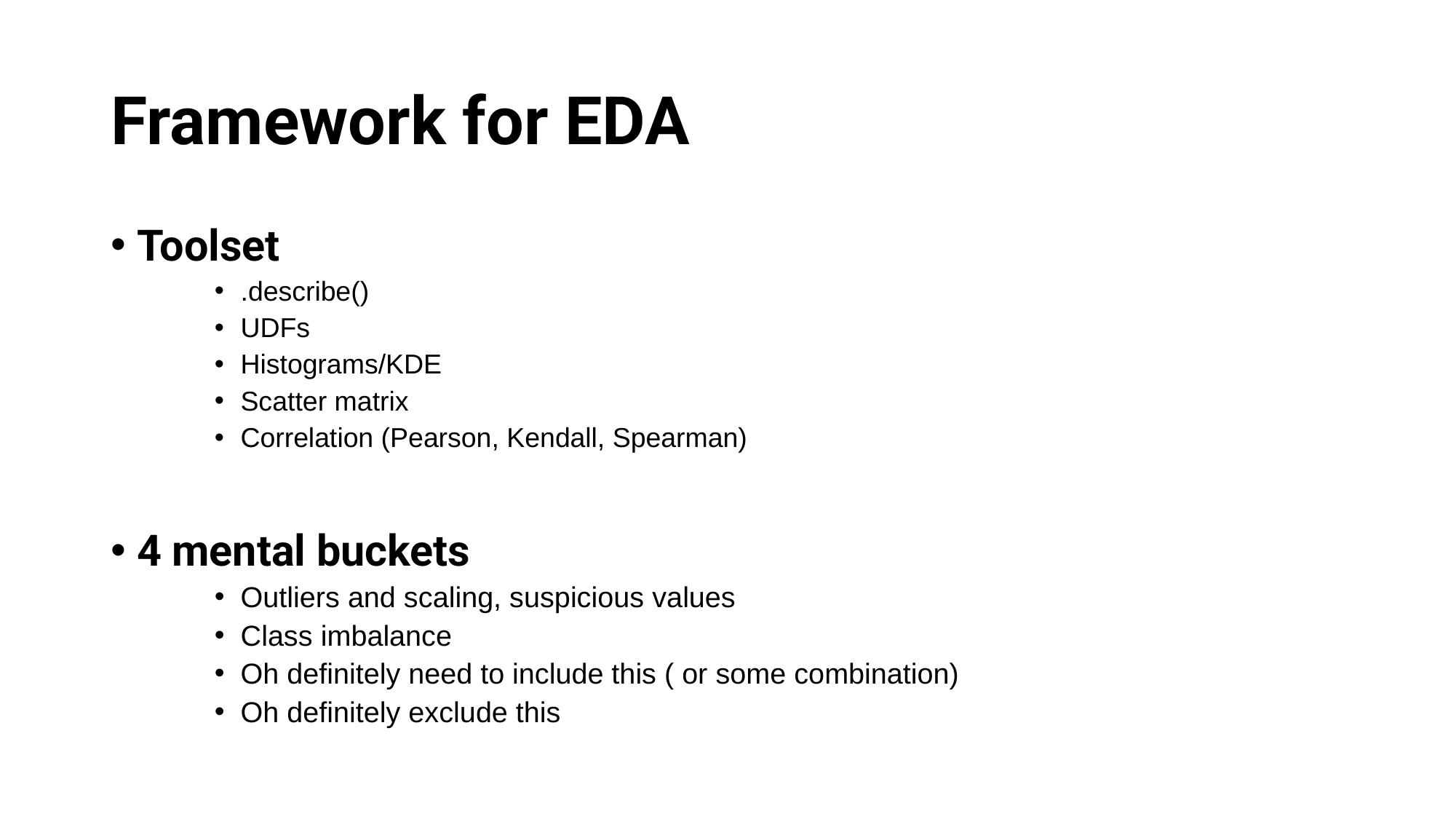

# Framework for EDA
Toolset
.describe()
UDFs
Histograms/KDE
Scatter matrix
Correlation (Pearson, Kendall, Spearman)

4 mental buckets
Outliers and scaling, suspicious values
Class imbalance
Oh definitely need to include this ( or some combination)
Oh definitely exclude this